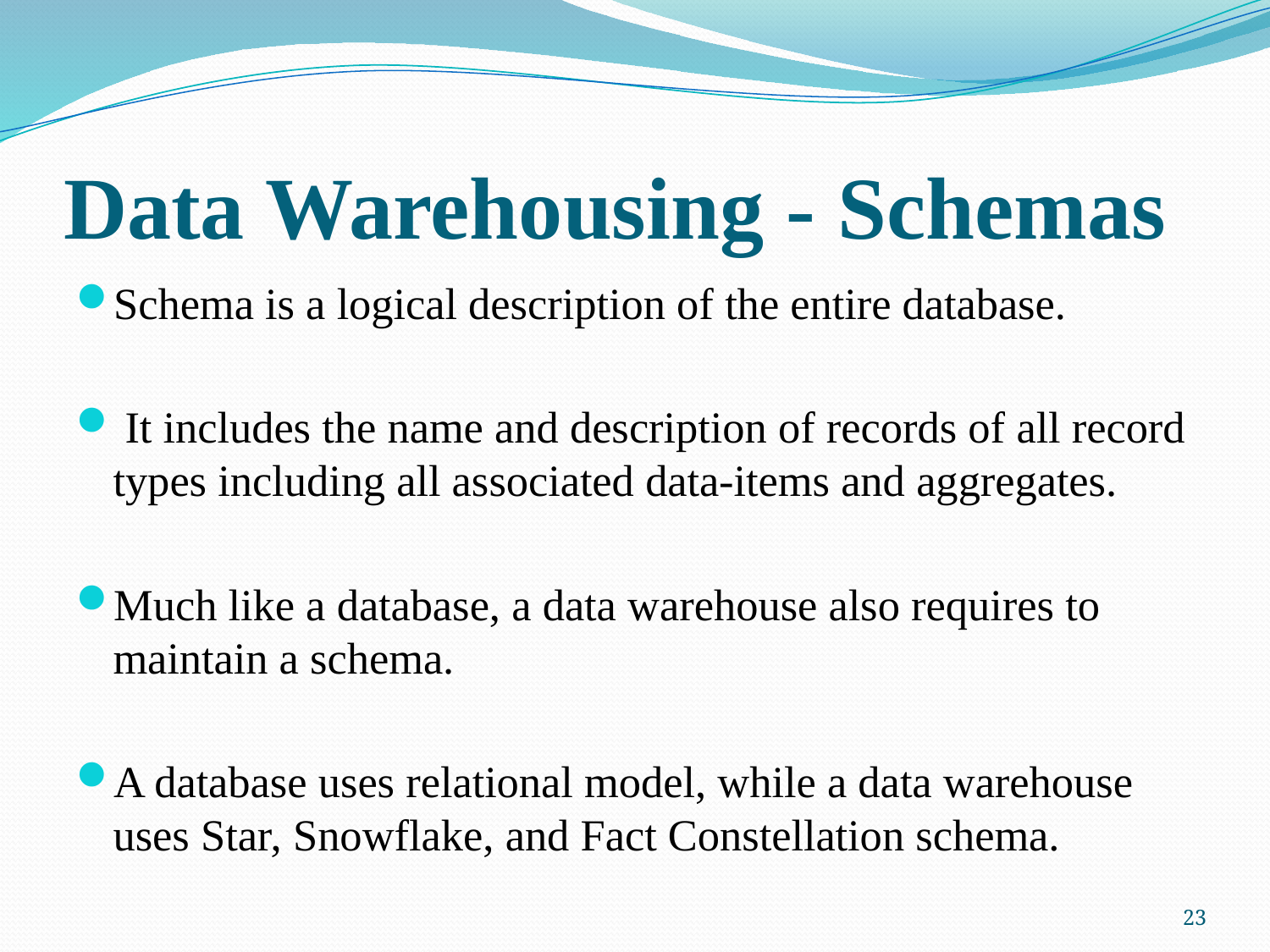

# Data Warehousing - Schemas
Schema is a logical description of the entire database.

 It includes the name and description of records of all record types including all associated data-items and aggregates.

Much like a database, a data warehouse also requires to maintain a schema.

A database uses relational model, while a data warehouse uses Star, Snowflake, and Fact Constellation schema.

23